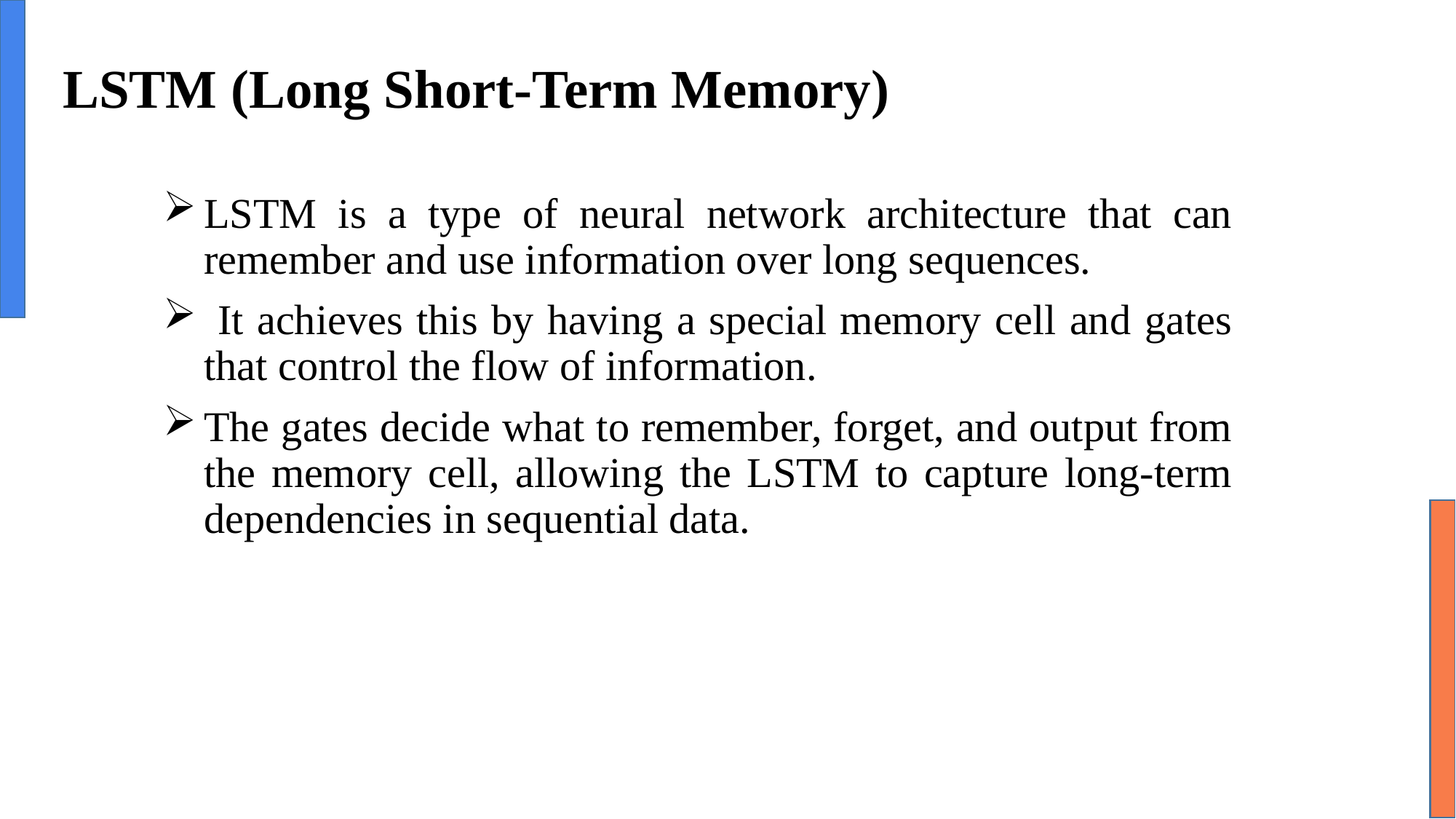

# LSTM (Long Short-Term Memory)
LSTM is a type of neural network architecture that can remember and use information over long sequences.
 It achieves this by having a special memory cell and gates that control the flow of information.
The gates decide what to remember, forget, and output from the memory cell, allowing the LSTM to capture long-term dependencies in sequential data.